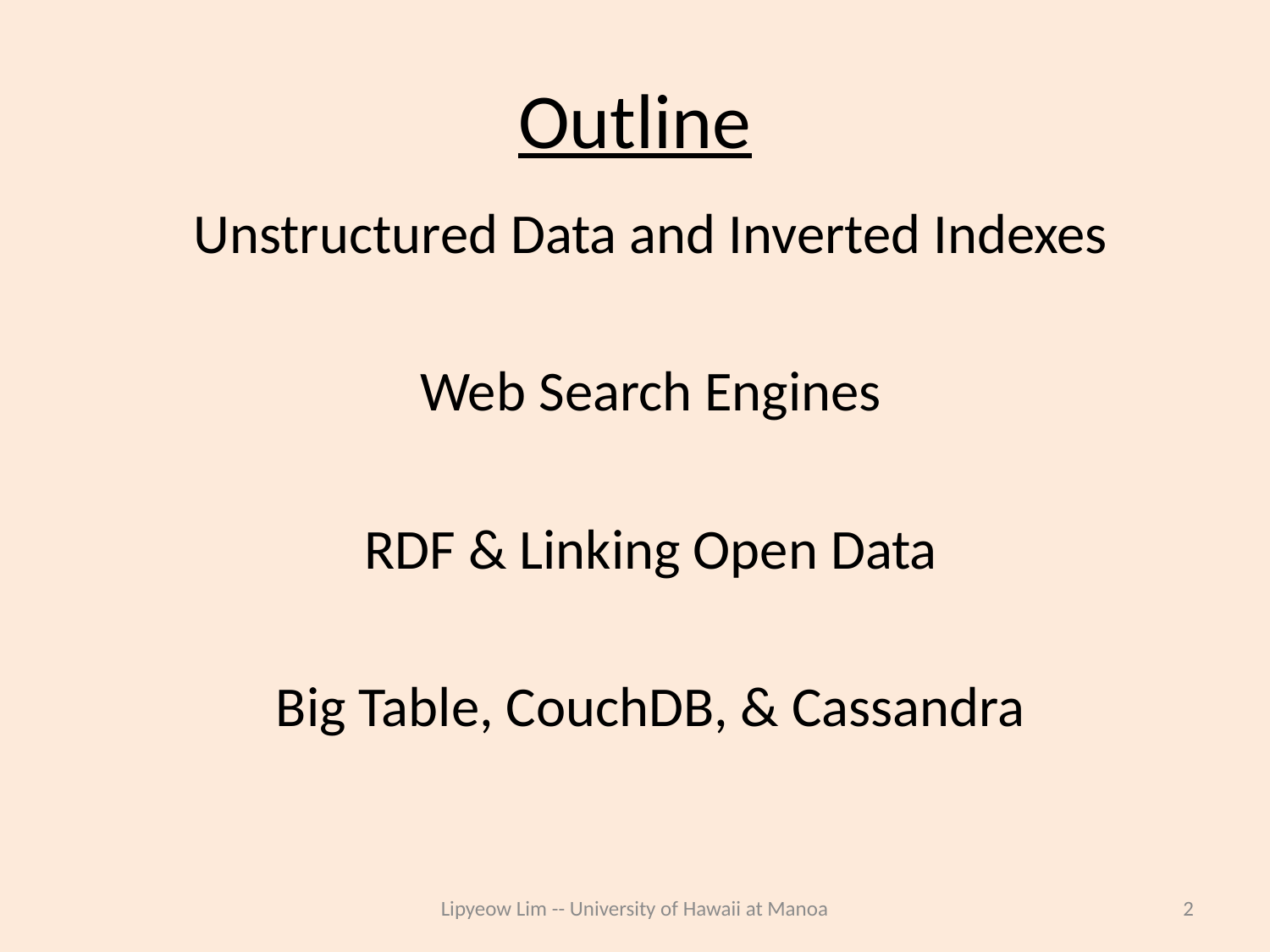

# Outline
Unstructured Data and Inverted Indexes

Web Search Engines

RDF & Linking Open Data

Big Table, CouchDB, & Cassandra

Lipyeow Lim -- University of Hawaii at Manoa
2